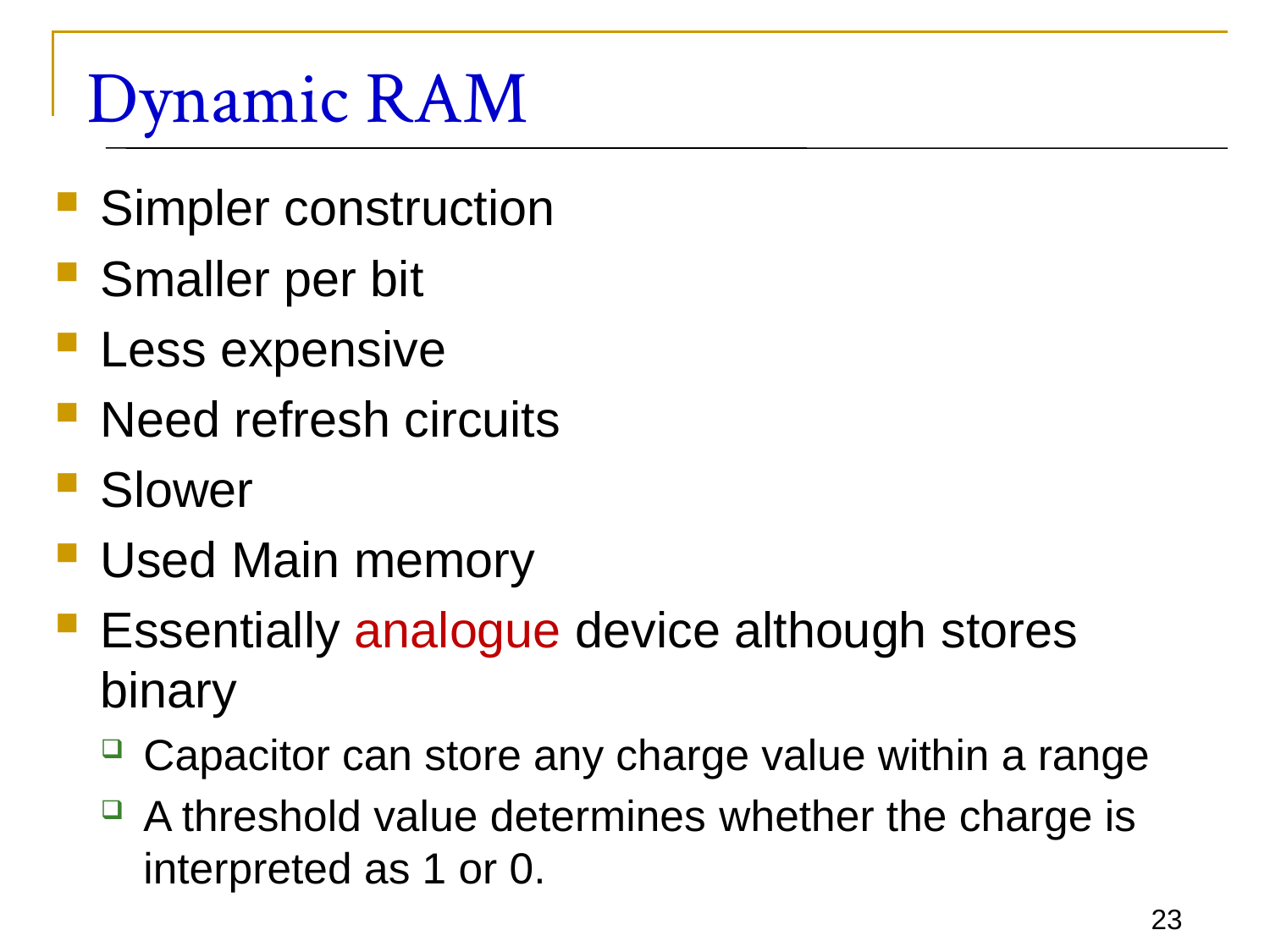

# Dynamic RAM
Simpler construction
Smaller per bit
Less expensive
Need refresh circuits
Slower
Used Main memory
Essentially analogue device although stores binary
Capacitor can store any charge value within a range
A threshold value determines whether the charge is interpreted as 1 or 0.
23